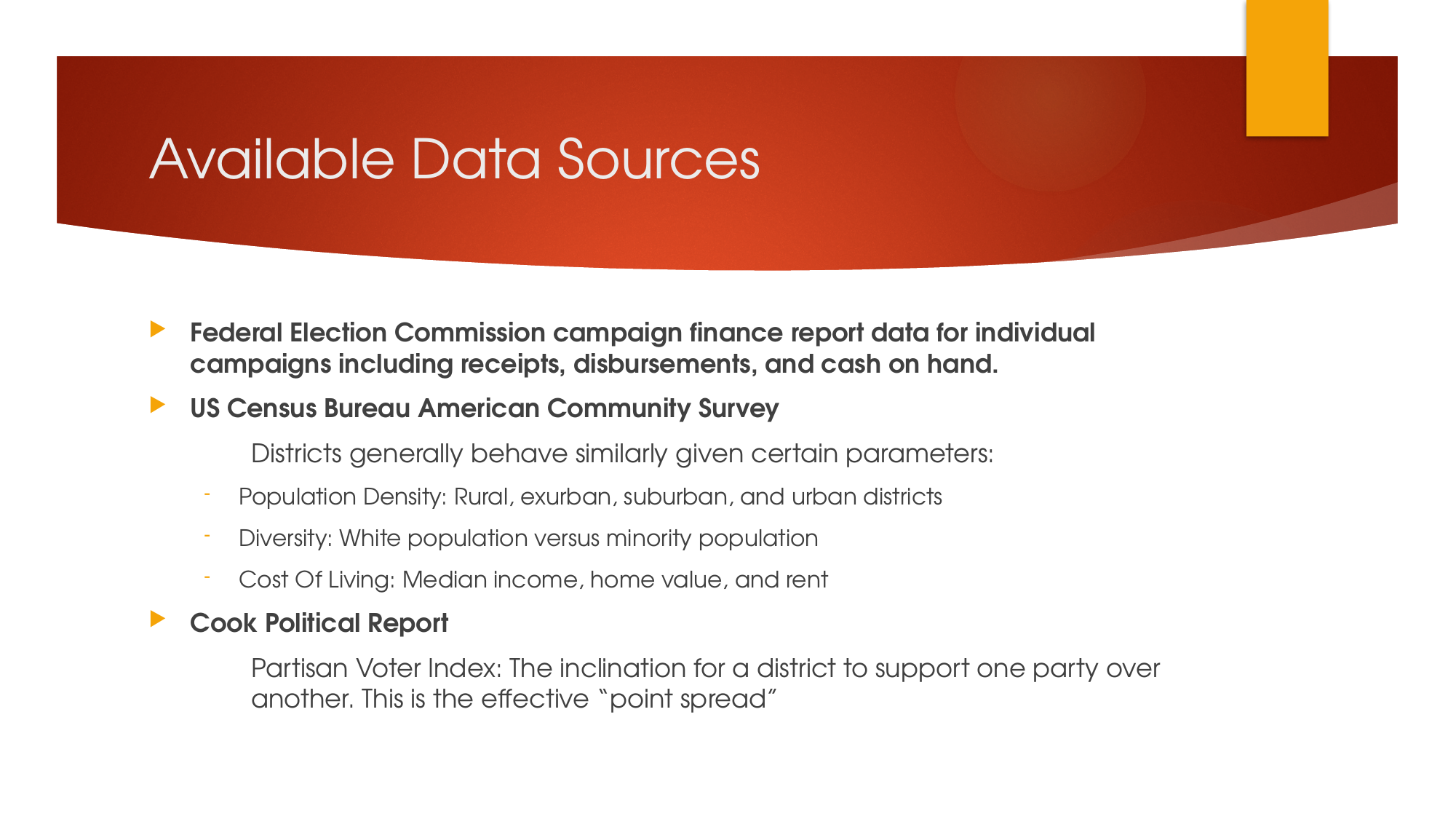

# Available Data Sources
Federal Election Commission campaign finance report data for individual campaigns including receipts, disbursements, and cash on hand.
US Census Bureau American Community Survey
	Districts generally behave similarly given certain parameters:
Population Density: Rural, exurban, suburban, and urban districts
Diversity: White population versus minority population
Cost Of Living: Median income, home value, and rent
Cook Political Report
	Partisan Voter Index: The inclination for a district to support one party over 	another. This is the effective “point spread”